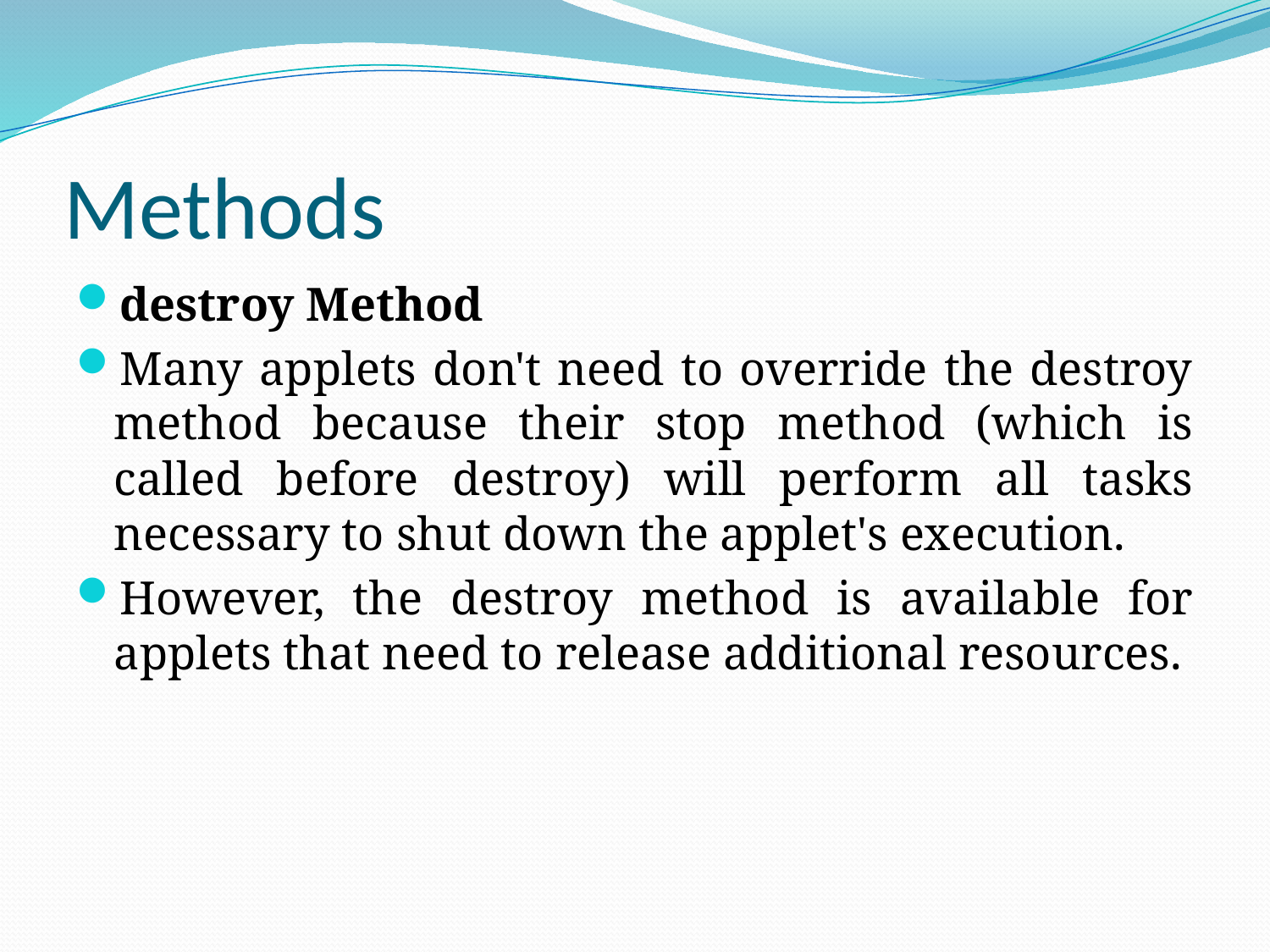

# Methods
destroy Method
Many applets don't need to override the destroy method because their stop method (which is called before destroy) will perform all tasks necessary to shut down the applet's execution.
However, the destroy method is available for applets that need to release additional resources.